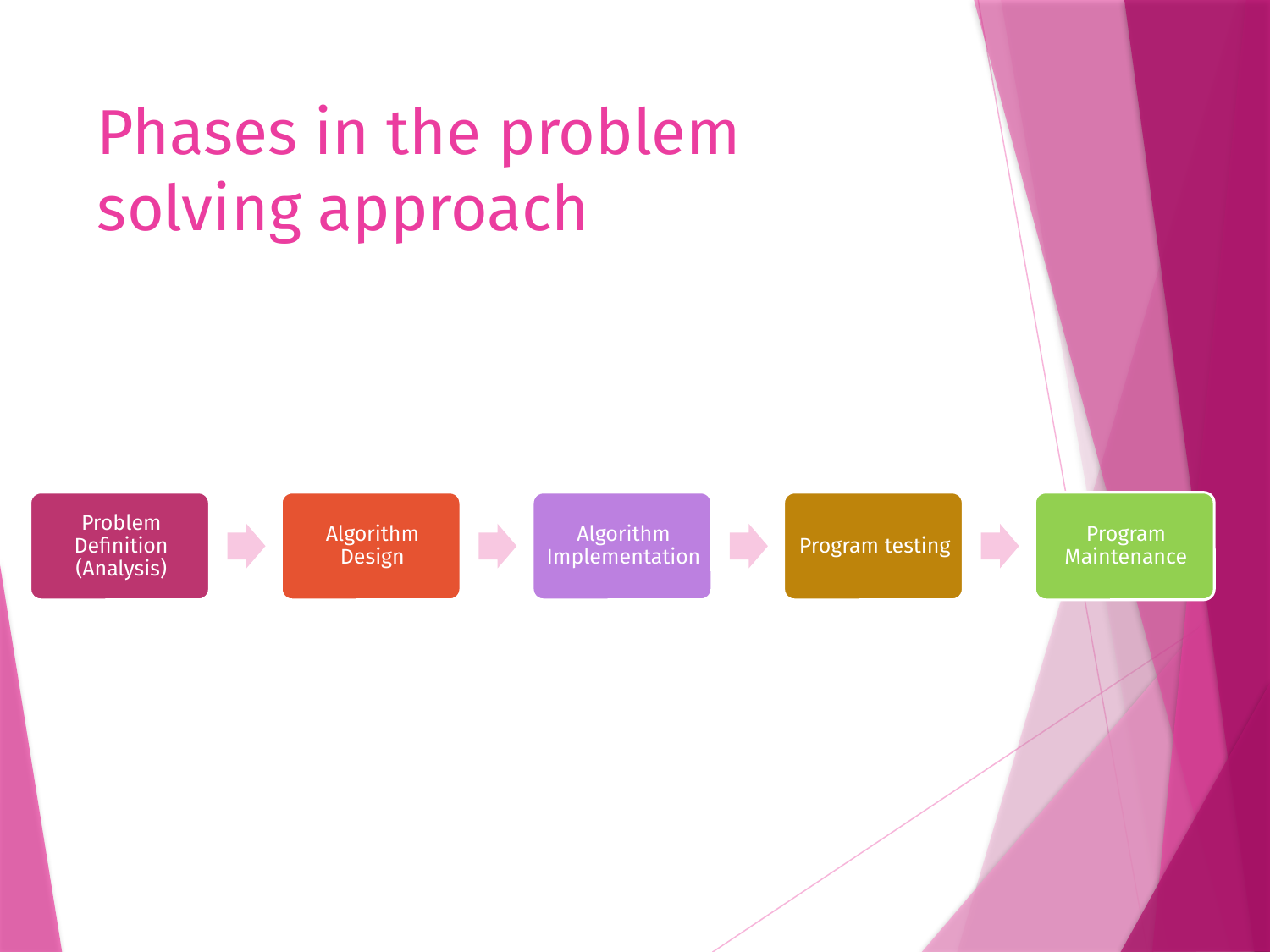

# Phases in the problem solving approach
Problem Definition (Analysis)

Algorithm Design

Algorithm Implementation

Program testing

Program Maintenance